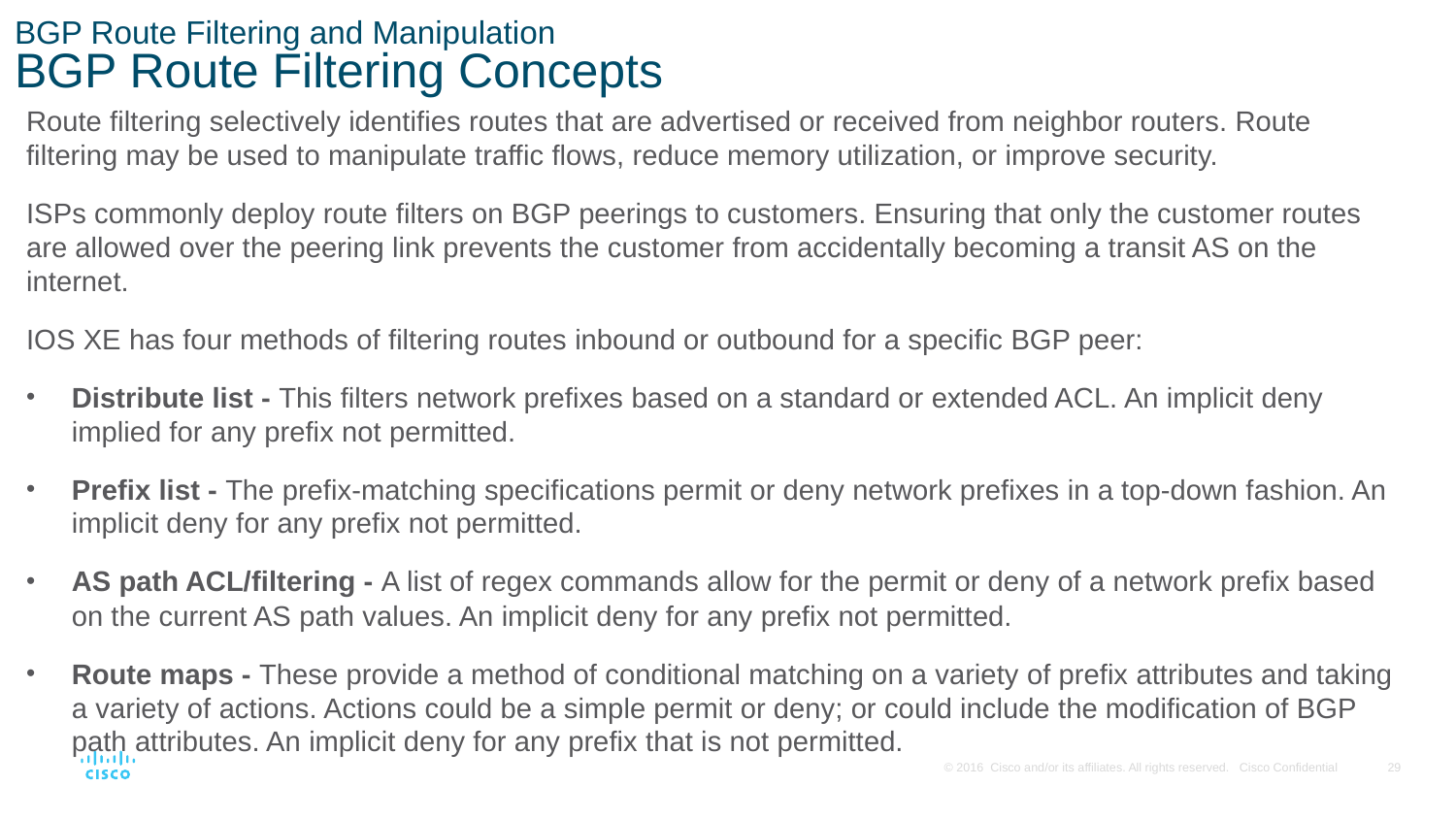

# BGP Route Filtering and Manipulation BGP Route Filtering Concepts
Route filtering selectively identifies routes that are advertised or received from neighbor routers. Route filtering may be used to manipulate traffic flows, reduce memory utilization, or improve security.
ISPs commonly deploy route filters on BGP peerings to customers. Ensuring that only the customer routes are allowed over the peering link prevents the customer from accidentally becoming a transit AS on the internet.
IOS XE has four methods of filtering routes inbound or outbound for a specific BGP peer:
Distribute list - This filters network prefixes based on a standard or extended ACL. An implicit deny implied for any prefix not permitted.
Prefix list - The prefix-matching specifications permit or deny network prefixes in a top-down fashion. An implicit deny for any prefix not permitted.
AS path ACL/filtering - A list of regex commands allow for the permit or deny of a network prefix based on the current AS path values. An implicit deny for any prefix not permitted.
Route maps - These provide a method of conditional matching on a variety of prefix attributes and taking a variety of actions. Actions could be a simple permit or deny; or could include the modification of BGP path attributes. An implicit deny for any prefix that is not permitted.